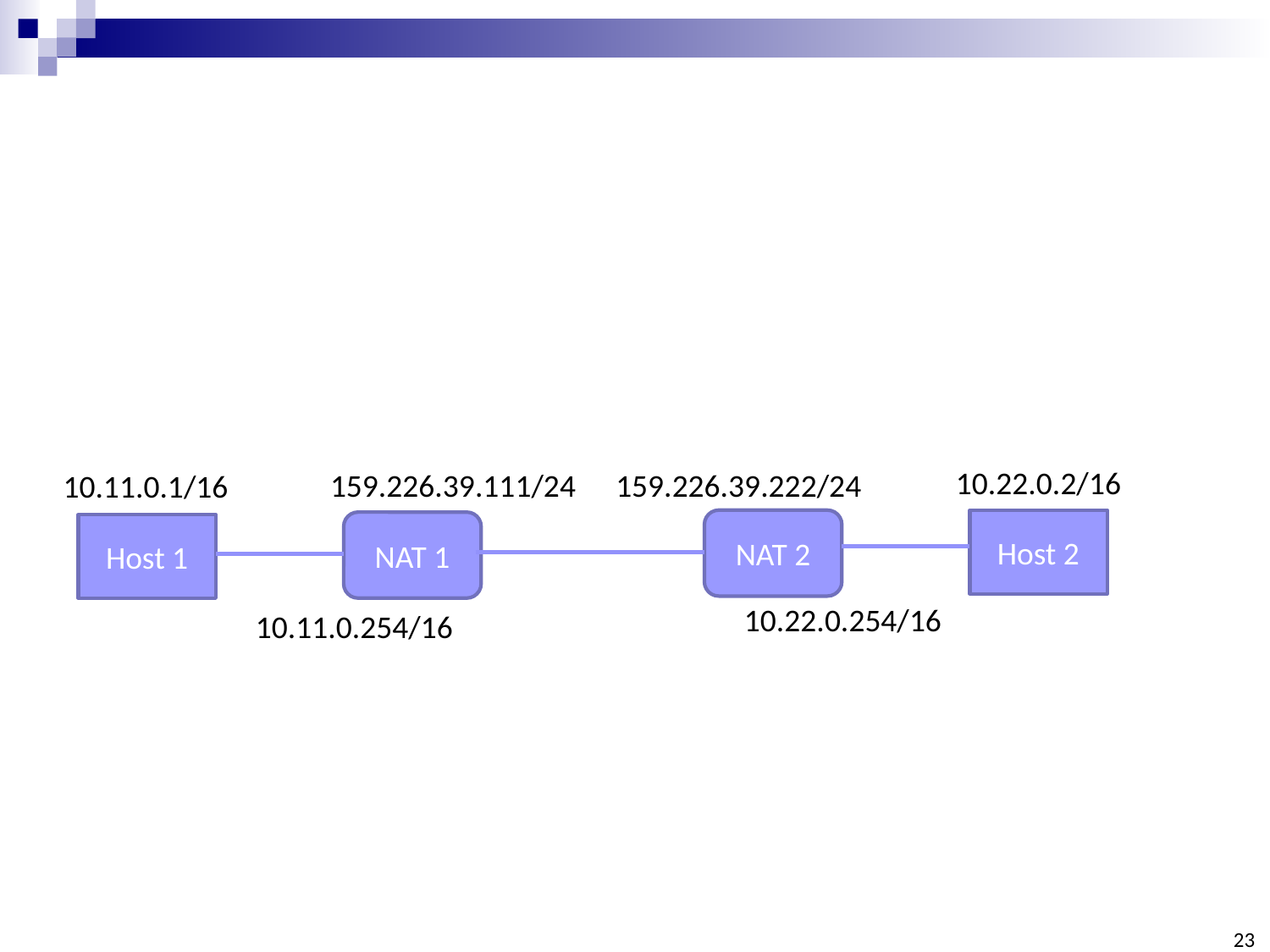

10.22.0.2/16
159.226.39.111/24
159.226.39.222/24
10.11.0.1/16
NAT 2
Host 2
NAT 1
Host 1
10.22.0.254/16
10.11.0.254/16
23